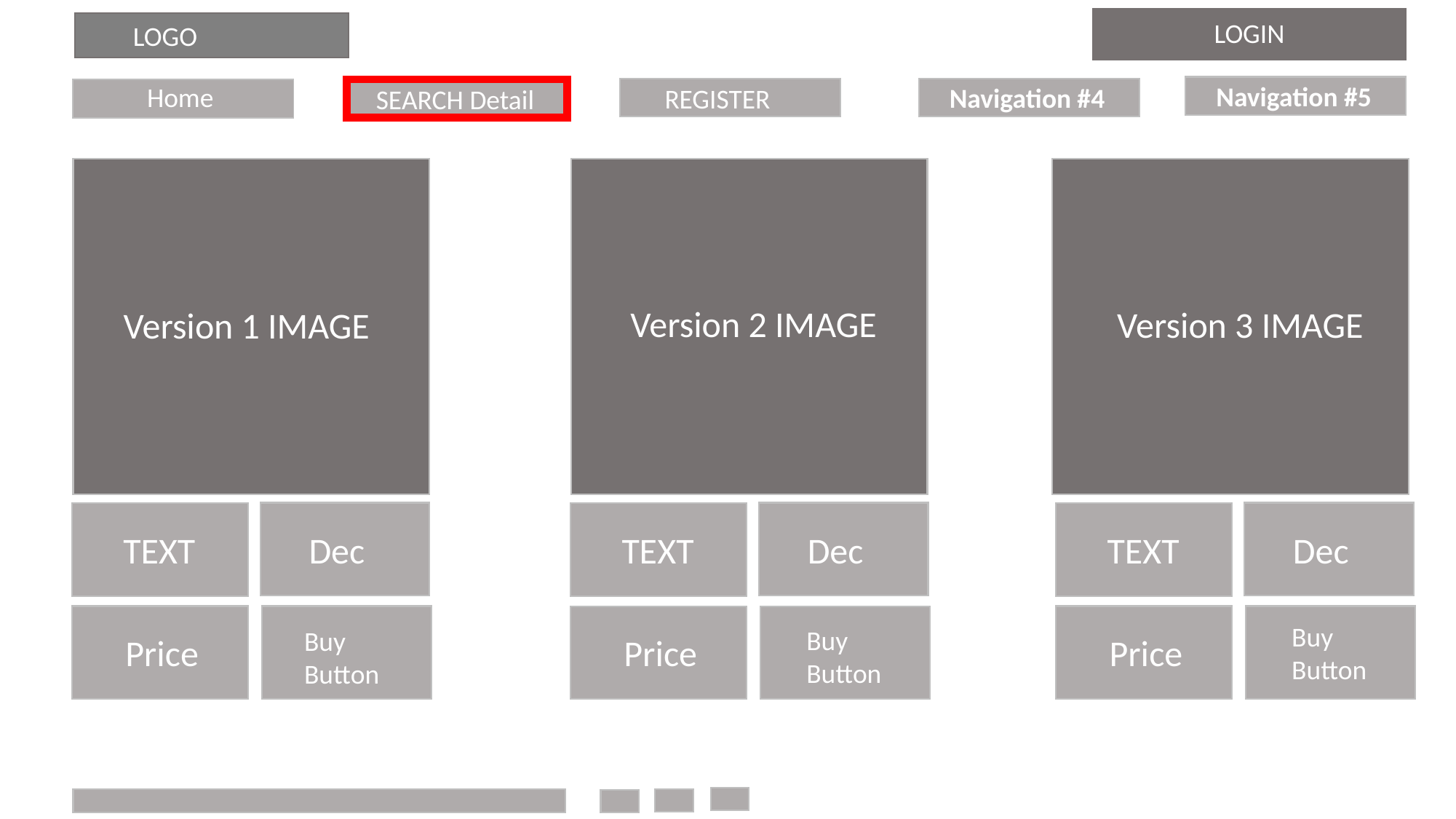

LOGIN

LOGO
Navigation #5
Home
Navigation #3
Navigation #4
REGISTER
SEARCH Detail
Navigation #2

Navigation #1

Version 2 IMAGE
Version 3 IMAGE
Version 1 IMAGE
TEXT

TEXT
Dec
TEXT
Dec
TEXT
Dec

Buy Button
Buy Button
Buy Button
Price
Price
Price